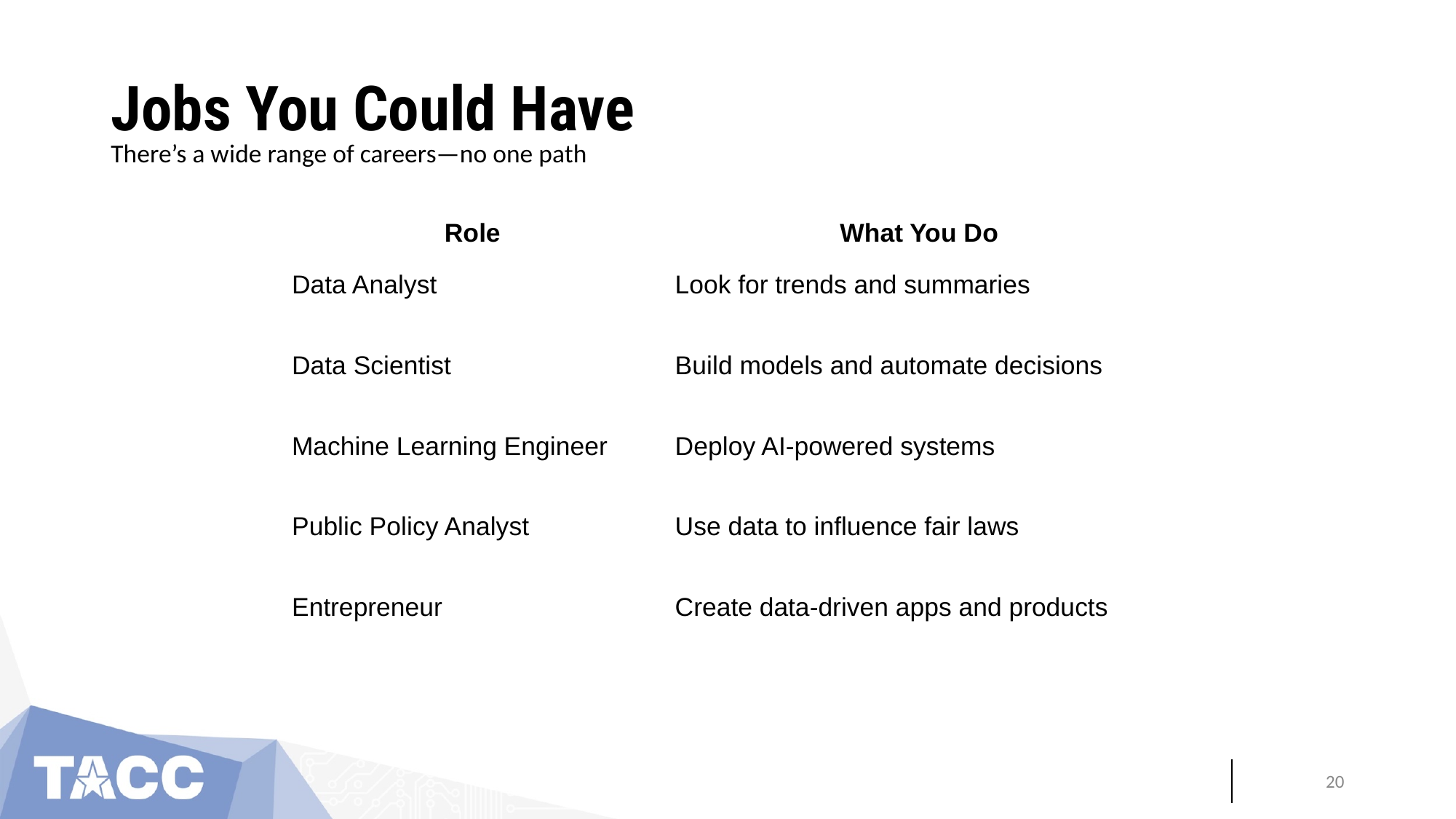

# Jobs You Could Have
There’s a wide range of careers—no one path
| Role | What You Do |
| --- | --- |
| Data Analyst | Look for trends and summaries |
| Data Scientist | Build models and automate decisions |
| Machine Learning Engineer | Deploy AI-powered systems |
| Public Policy Analyst | Use data to influence fair laws |
| Entrepreneur | Create data-driven apps and products |
20